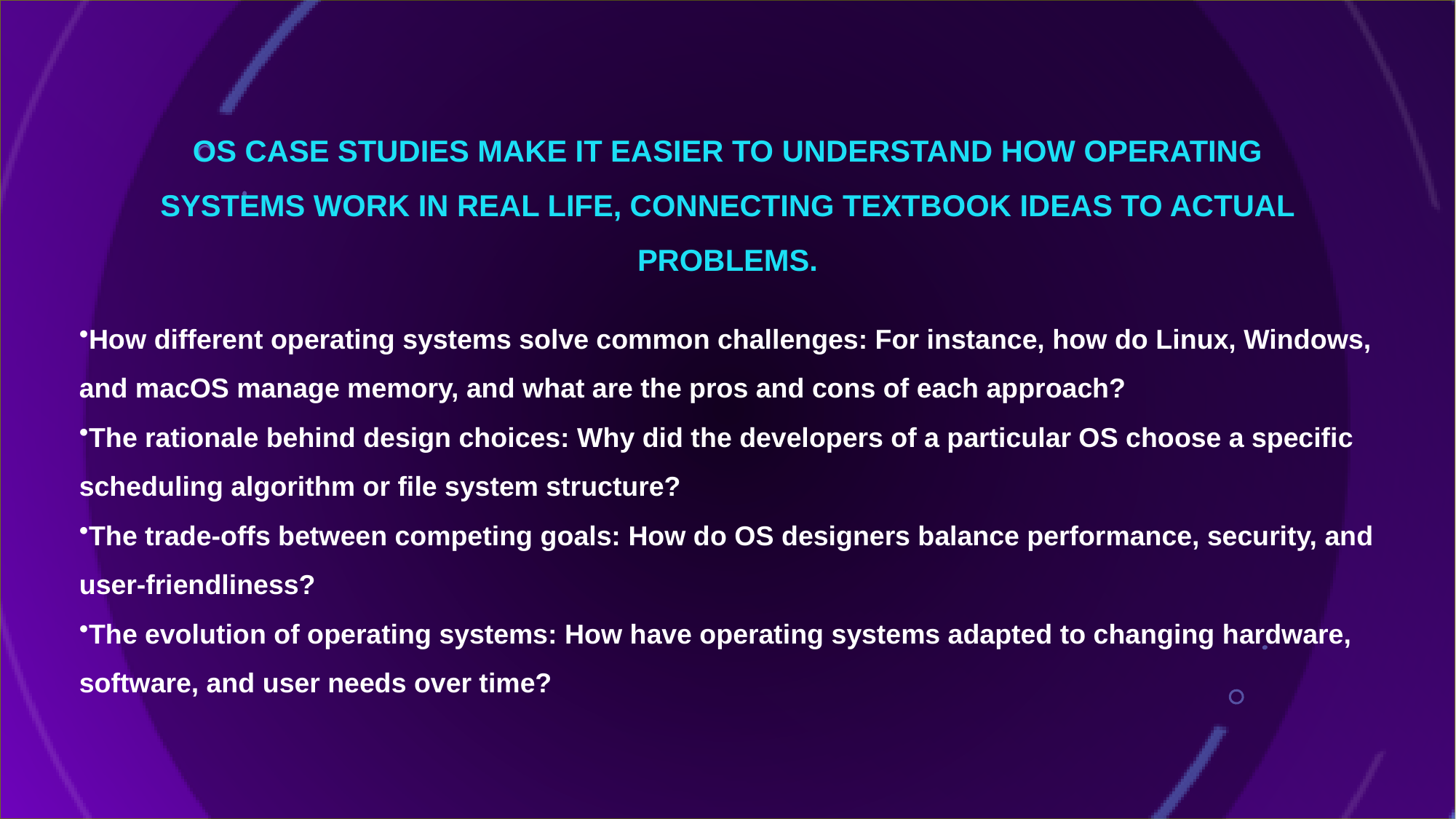

# OS case studies make it easier to understand how operating systems work in real life, connecting textbook ideas to actual problems.
How different operating systems solve common challenges: For instance, how do Linux, Windows, and macOS manage memory, and what are the pros and cons of each approach?
The rationale behind design choices: Why did the developers of a particular OS choose a specific scheduling algorithm or file system structure?
The trade-offs between competing goals: How do OS designers balance performance, security, and user-friendliness?
The evolution of operating systems: How have operating systems adapted to changing hardware, software, and user needs over time?